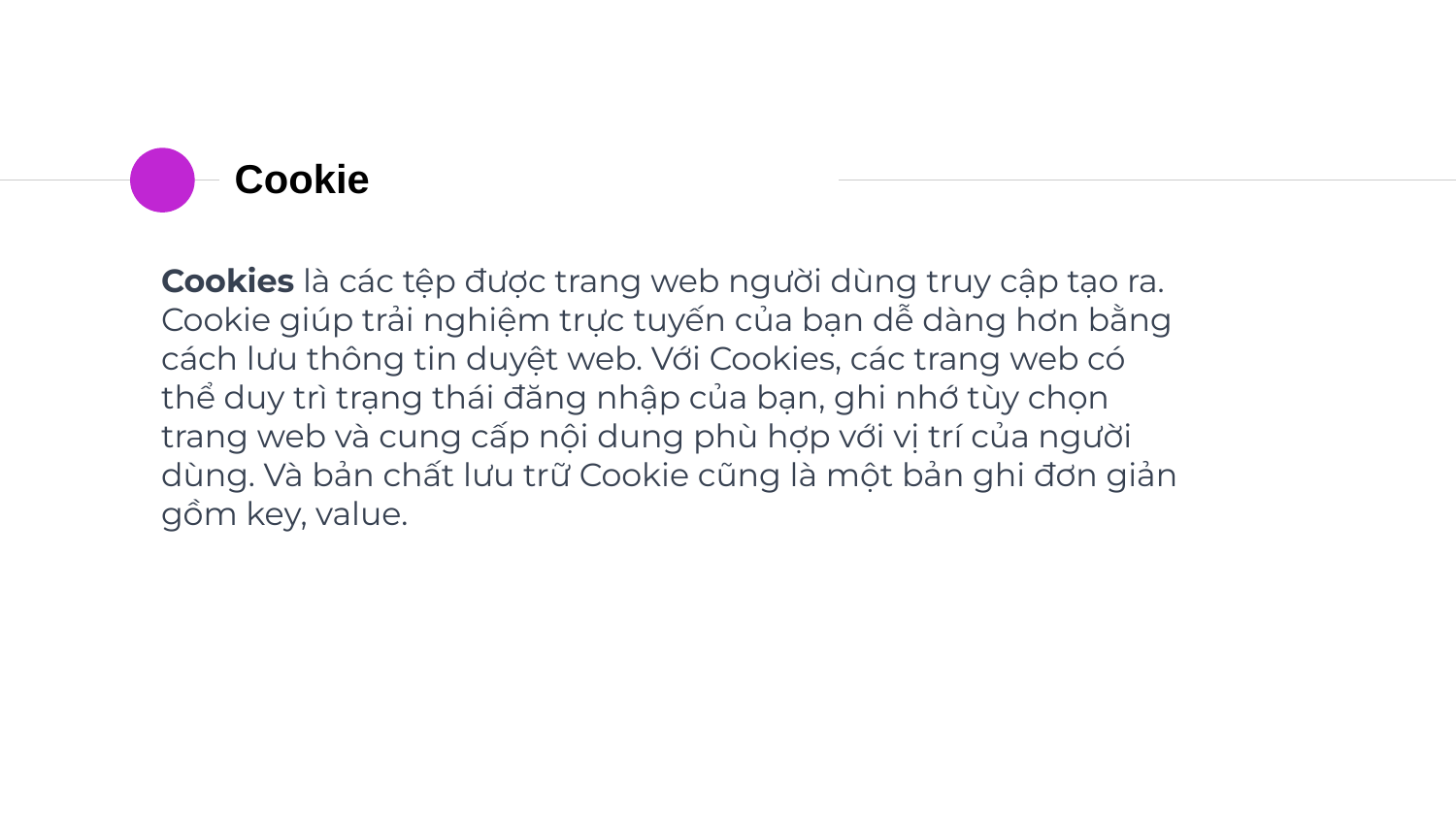

# Cookie
Cookies là các tệp được trang web người dùng truy cập tạo ra. Cookie giúp trải nghiệm trực tuyến của bạn dễ dàng hơn bằng cách lưu thông tin duyệt web. Với Cookies, các trang web có thể duy trì trạng thái đăng nhập của bạn, ghi nhớ tùy chọn trang web và cung cấp nội dung phù hợp với vị trí của người dùng. Và bản chất lưu trữ Cookie cũng là một bản ghi đơn giản gồm key, value.